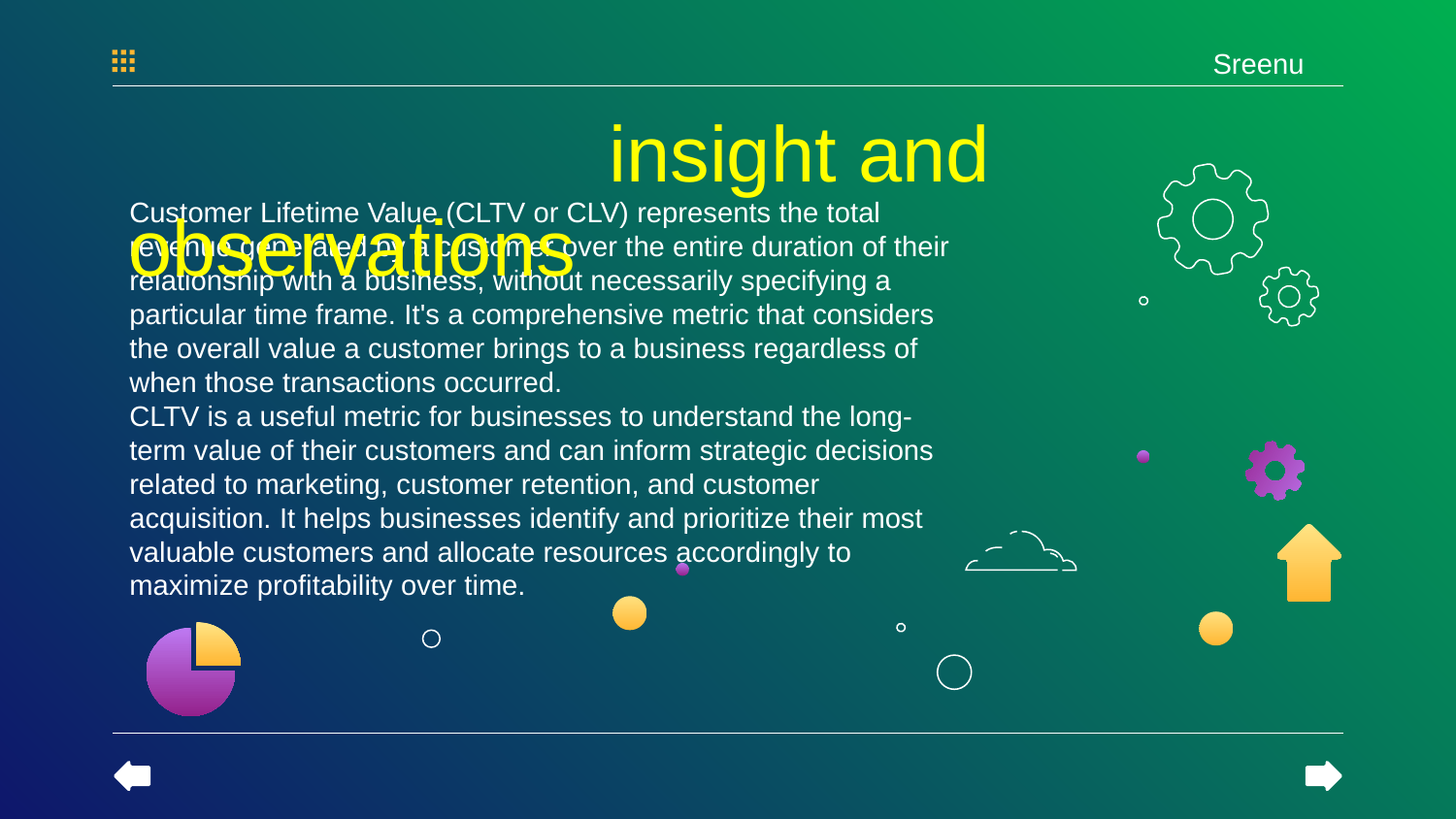

Sreenu

# insight and observations

Customer Lifetime Value (CLTV or CLV) represents the total revenue generated by a customer over the entire duration of their relationship with a business, without necessarily specifying a particular time frame. It's a comprehensive metric that considers the overall value a customer brings to a business regardless of when those transactions occurred.
CLTV is a useful metric for businesses to understand the long-term value of their customers and can inform strategic decisions related to marketing, customer retention, and customer acquisition. It helps businesses identify and prioritize their most valuable customers and allocate resources accordingly to maximize profitability over time.